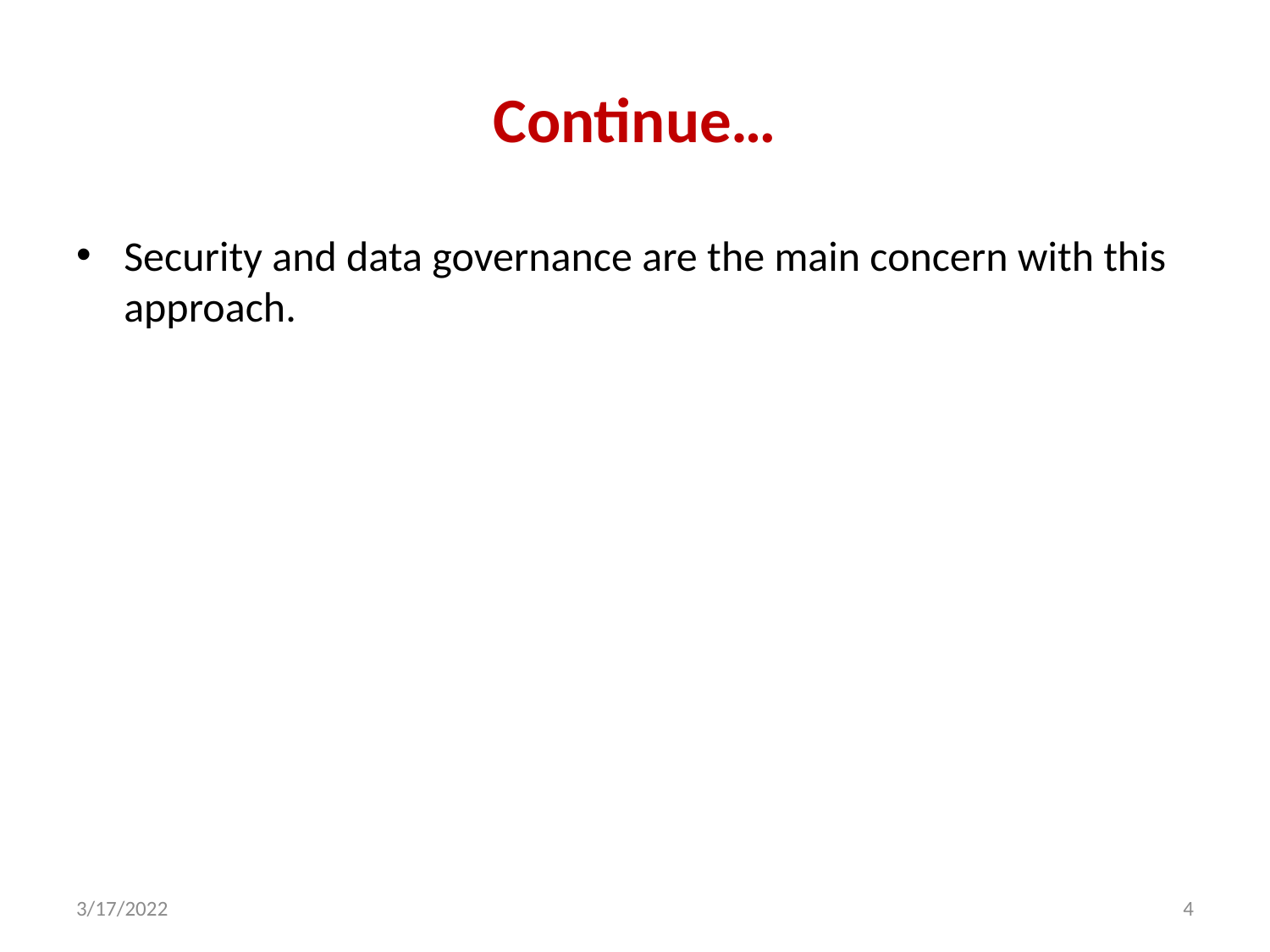

# Continue…
Security and data governance are the main concern with this approach.

3/17/2022
4